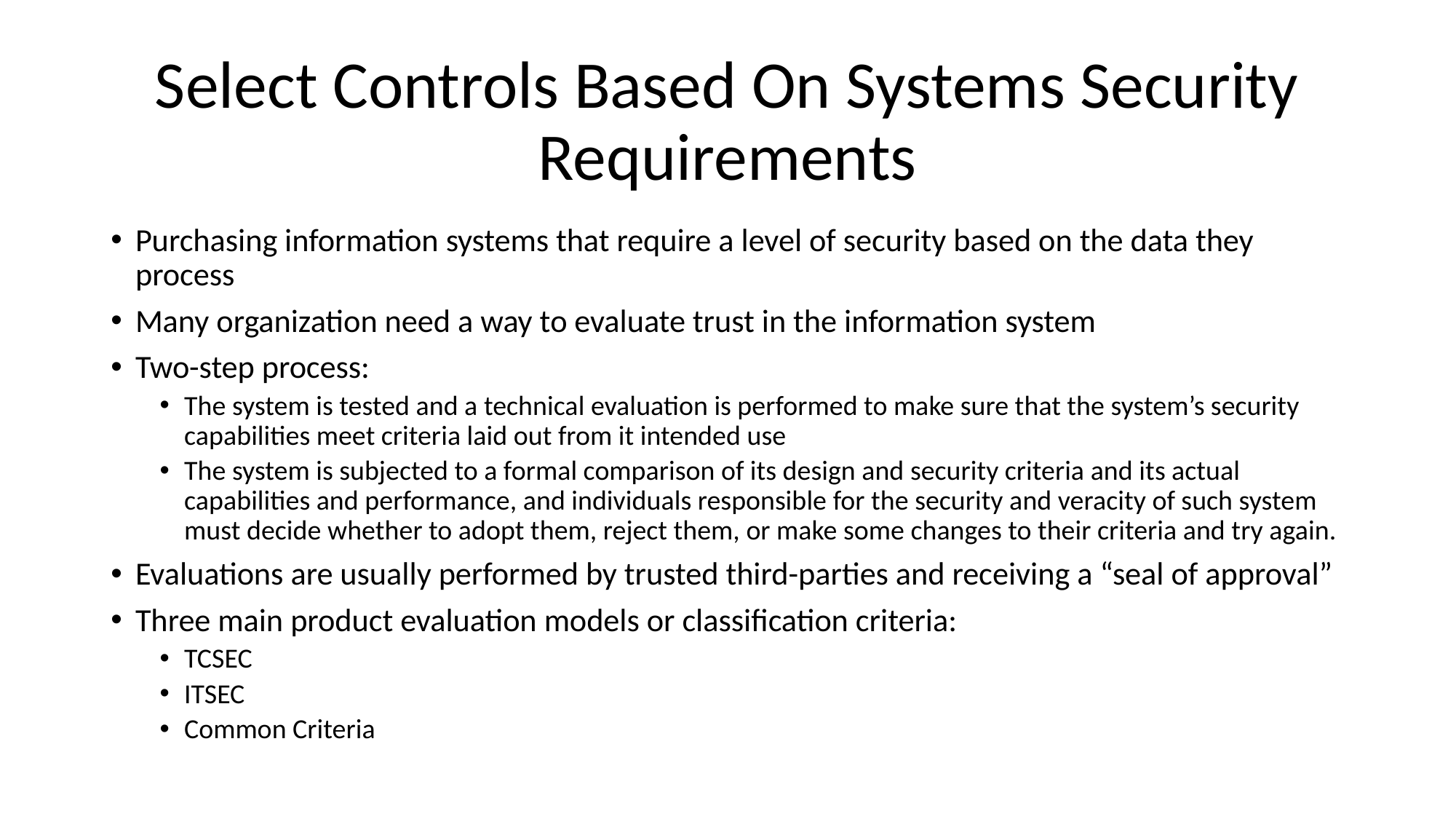

# Select Controls Based On Systems Security Requirements
Purchasing information systems that require a level of security based on the data they process
Many organization need a way to evaluate trust in the information system
Two-step process:
The system is tested and a technical evaluation is performed to make sure that the system’s security capabilities meet criteria laid out from it intended use
The system is subjected to a formal comparison of its design and security criteria and its actual capabilities and performance, and individuals responsible for the security and veracity of such system must decide whether to adopt them, reject them, or make some changes to their criteria and try again.
Evaluations are usually performed by trusted third-parties and receiving a “seal of approval”
Three main product evaluation models or classification criteria:
TCSEC
ITSEC
Common Criteria